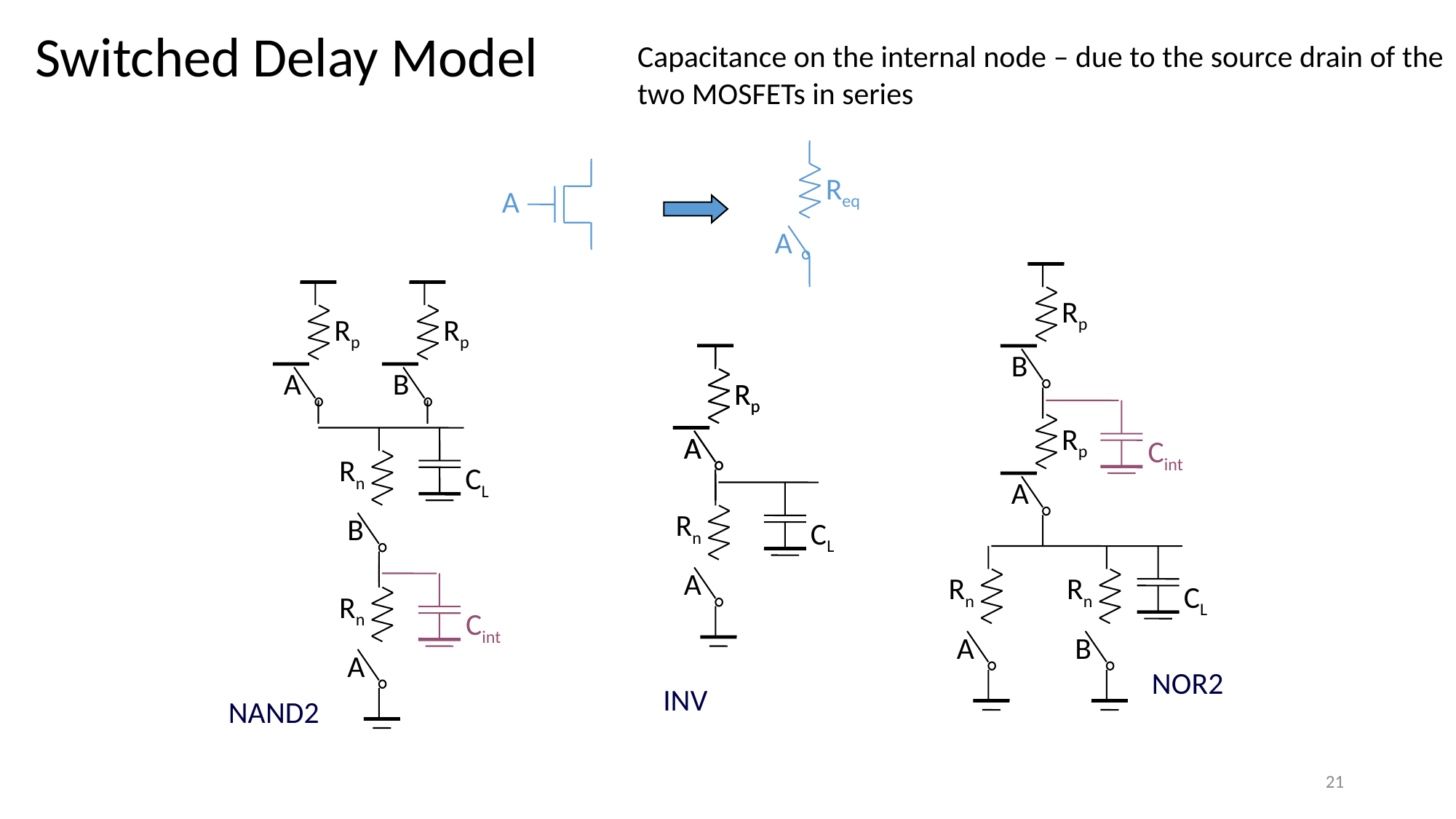

# Switched Delay Model
Capacitance on the internal node – due to the source drain of the two MOSFETs in series

Req

A

A

Rp
B

Rp
A

Cint

CL

Rn

A

Rn

B

Rp
A

Rp
B

CL

Rn

B

Rn

A

Cint

Rp
A

Rp
A

CL

Rn

A

NOR2
INV
NAND2
21